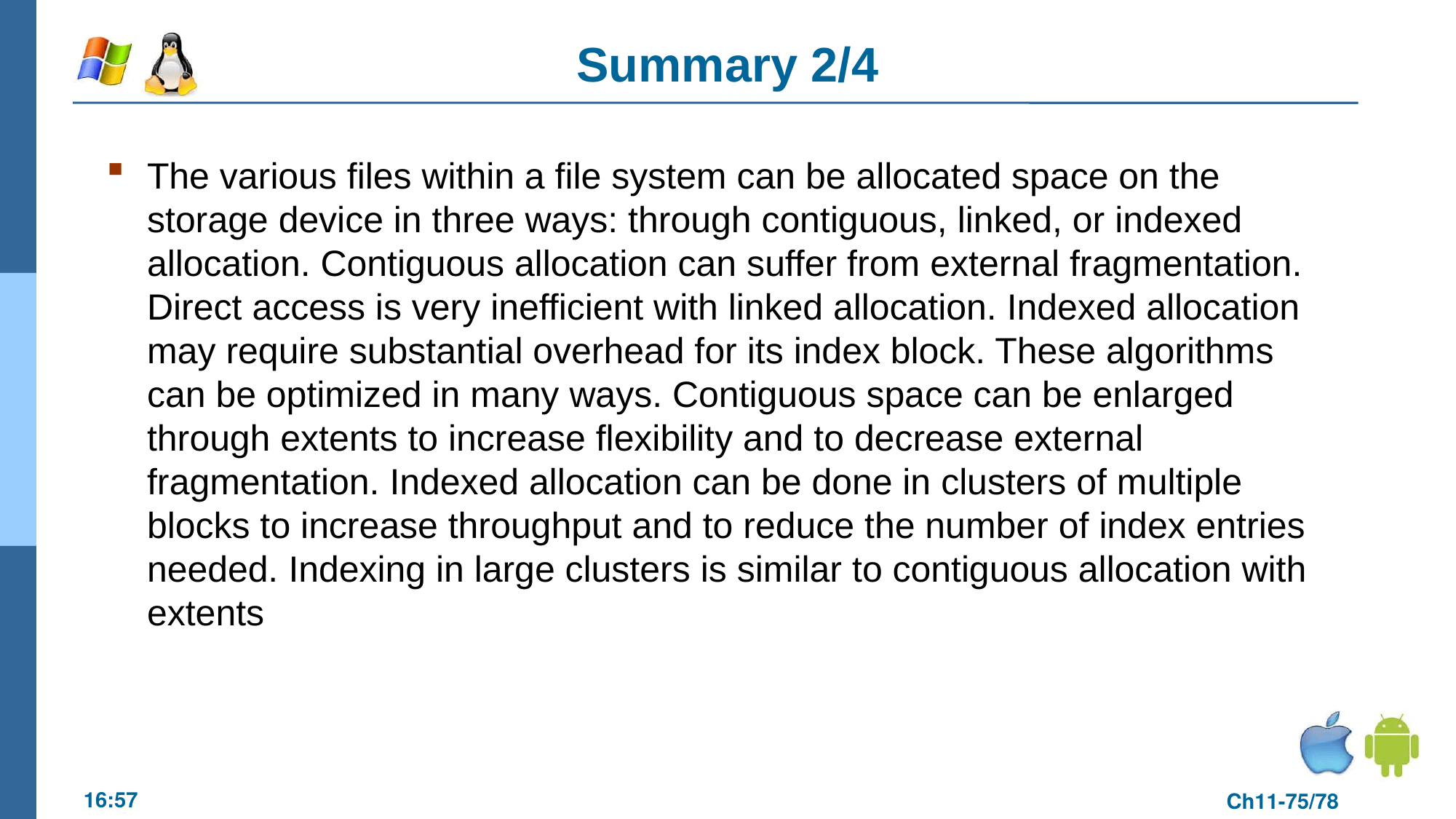

# Summary 2/4
The various files within a file system can be allocated space on the storage device in three ways: through contiguous, linked, or indexed allocation. Contiguous allocation can suffer from external fragmentation. Direct access is very inefficient with linked allocation. Indexed allocation may require substantial overhead for its index block. These algorithms can be optimized in many ways. Contiguous space can be enlarged through extents to increase flexibility and to decrease external fragmentation. Indexed allocation can be done in clusters of multiple blocks to increase throughput and to reduce the number of index entries needed. Indexing in large clusters is similar to contiguous allocation with extents